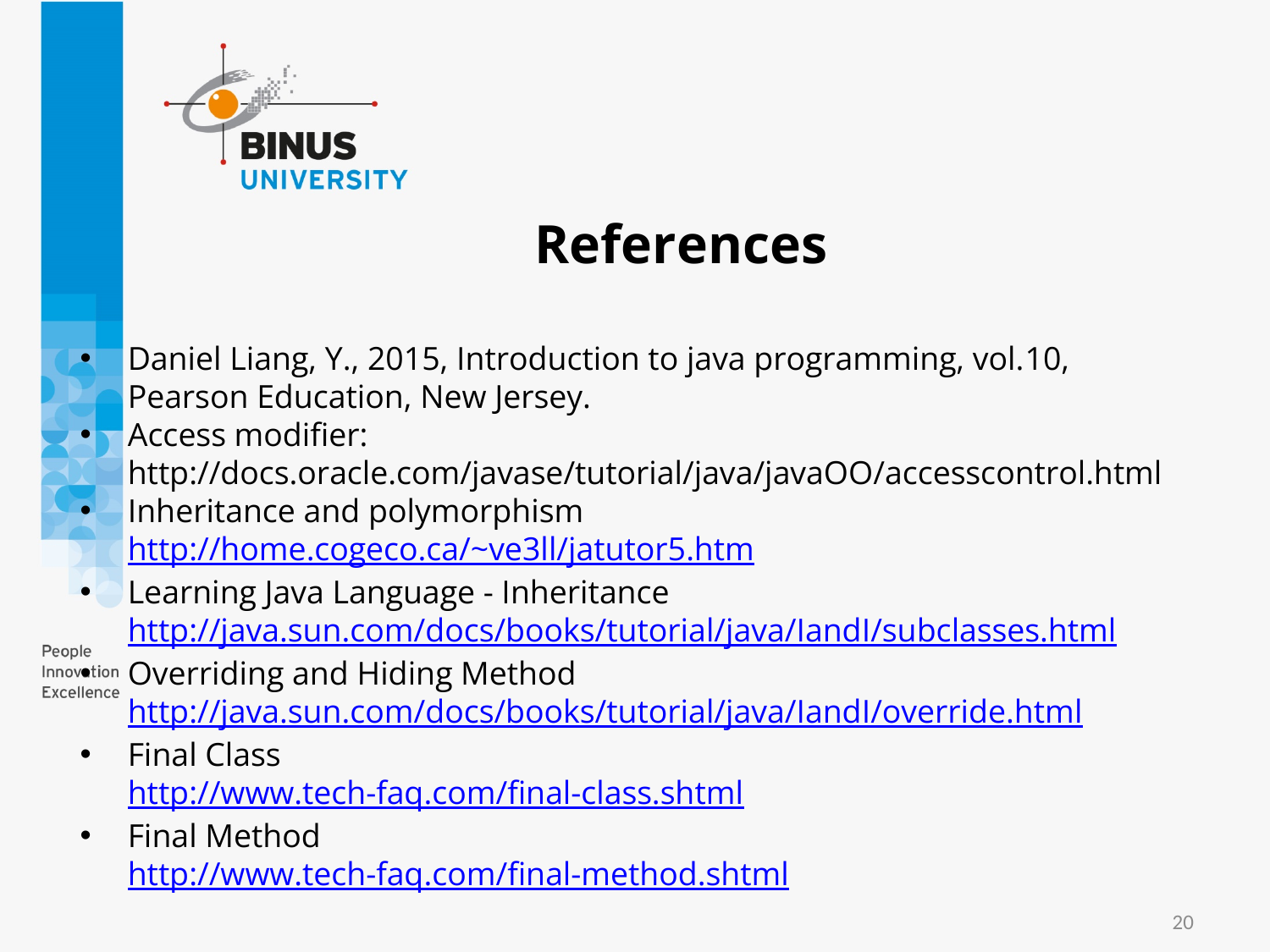

# References
Daniel Liang, Y., 2015, Introduction to java programming, vol.10, Pearson Education, New Jersey.
Access modifier:
	http://docs.oracle.com/javase/tutorial/java/javaOO/accesscontrol.html
Inheritance and polymorphism
	http://home.cogeco.ca/~ve3ll/jatutor5.htm
Learning Java Language - Inheritance
	http://java.sun.com/docs/books/tutorial/java/IandI/subclasses.html
Overriding and Hiding Method
	http://java.sun.com/docs/books/tutorial/java/IandI/override.html
Final Class
	http://www.tech-faq.com/final-class.shtml
Final Method
	http://www.tech-faq.com/final-method.shtml

20